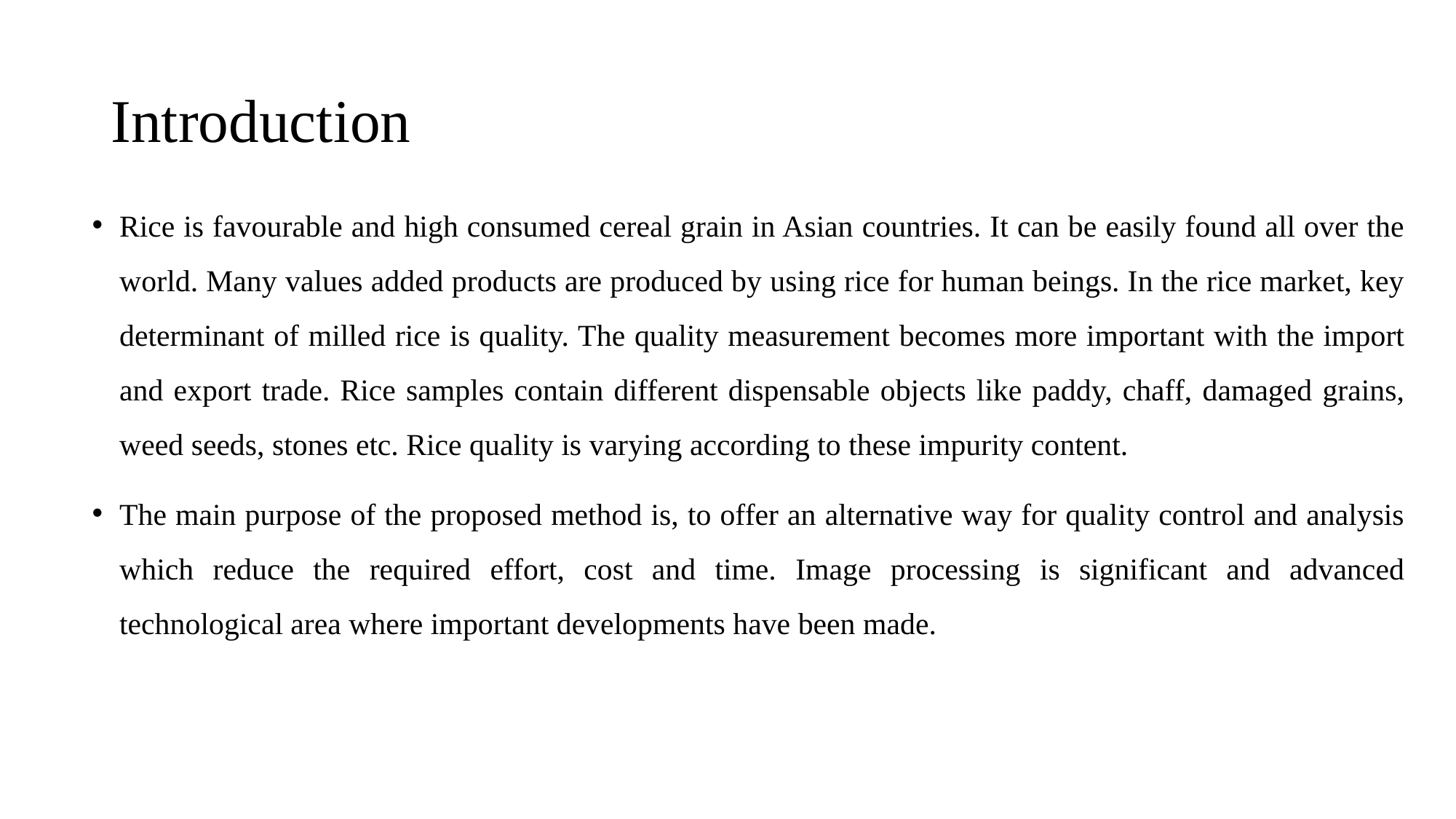

# Introduction
Rice is favourable and high consumed cereal grain in Asian countries. It can be easily found all over the world. Many values added products are produced by using rice for human beings. In the rice market, key determinant of milled rice is quality. The quality measurement becomes more important with the import and export trade. Rice samples contain different dispensable objects like paddy, chaff, damaged grains, weed seeds, stones etc. Rice quality is varying according to these impurity content.
The main purpose of the proposed method is, to offer an alternative way for quality control and analysis which reduce the required effort, cost and time. Image processing is significant and advanced technological area where important developments have been made.